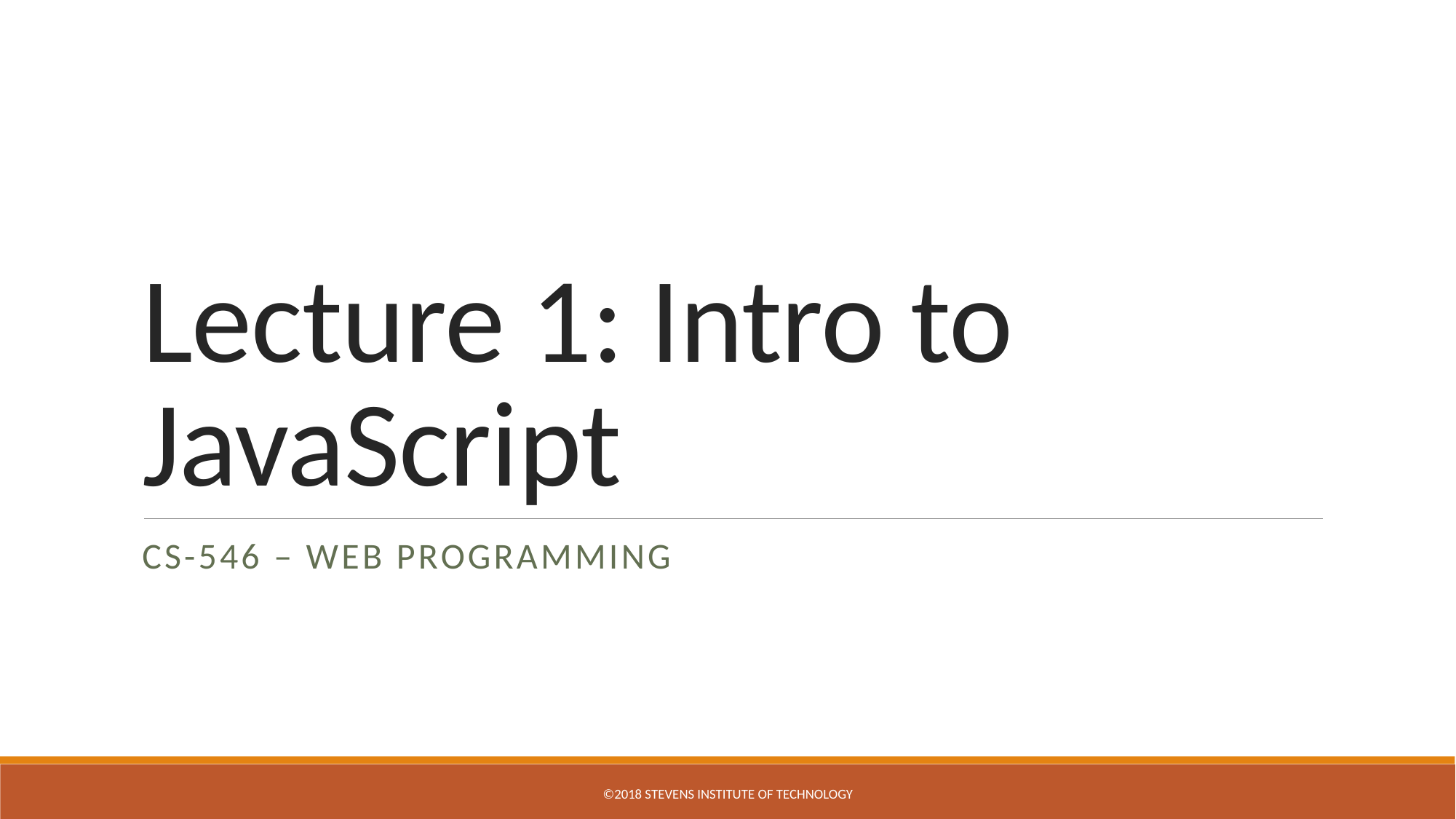

# Lecture 1: Intro to JavaScript
CS-546 – Web Programming
©2018 STEVENS INSTITUTE OF TECHNOLOGY